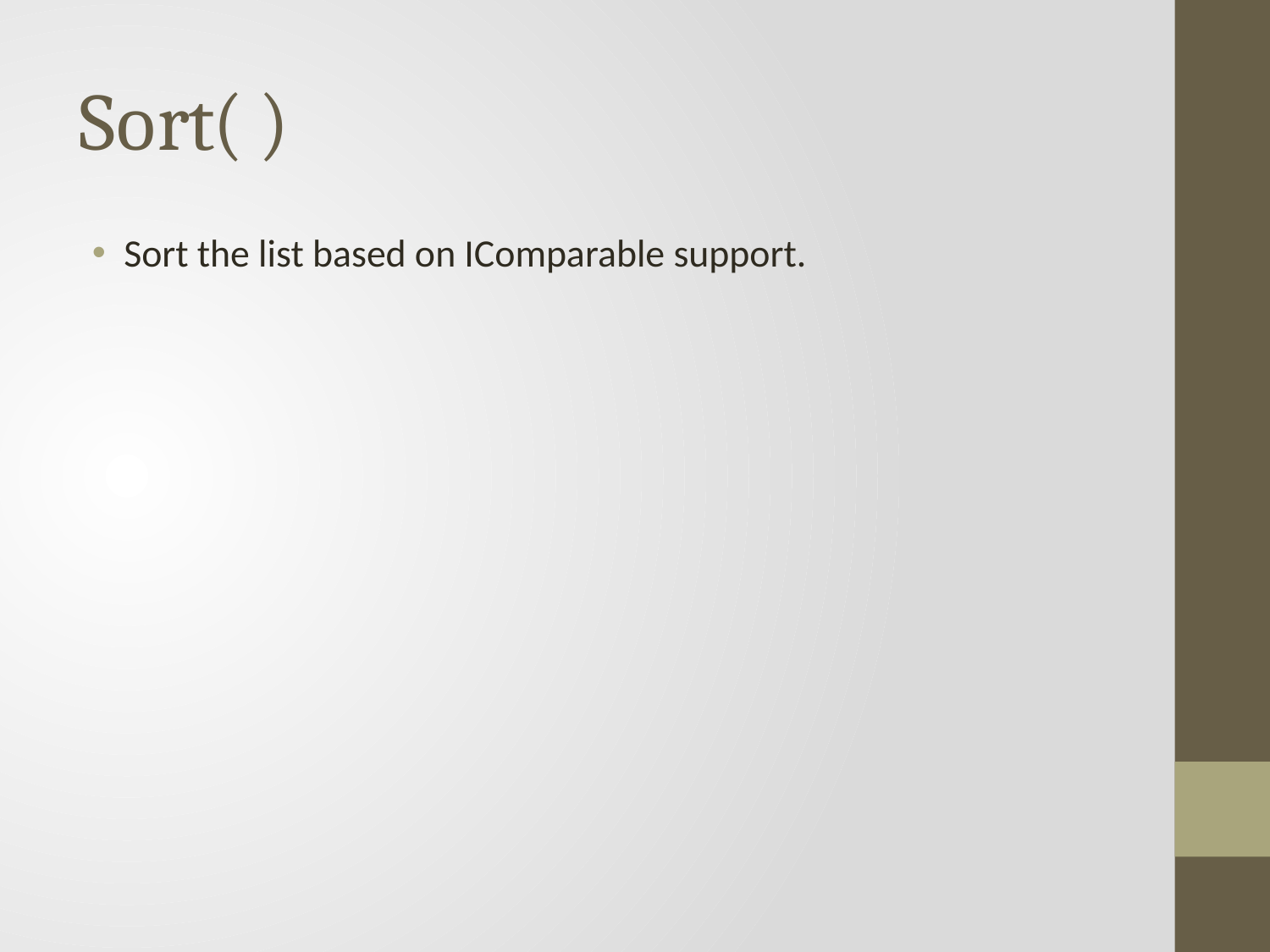

# Sort( )
Sort the list based on IComparable support.